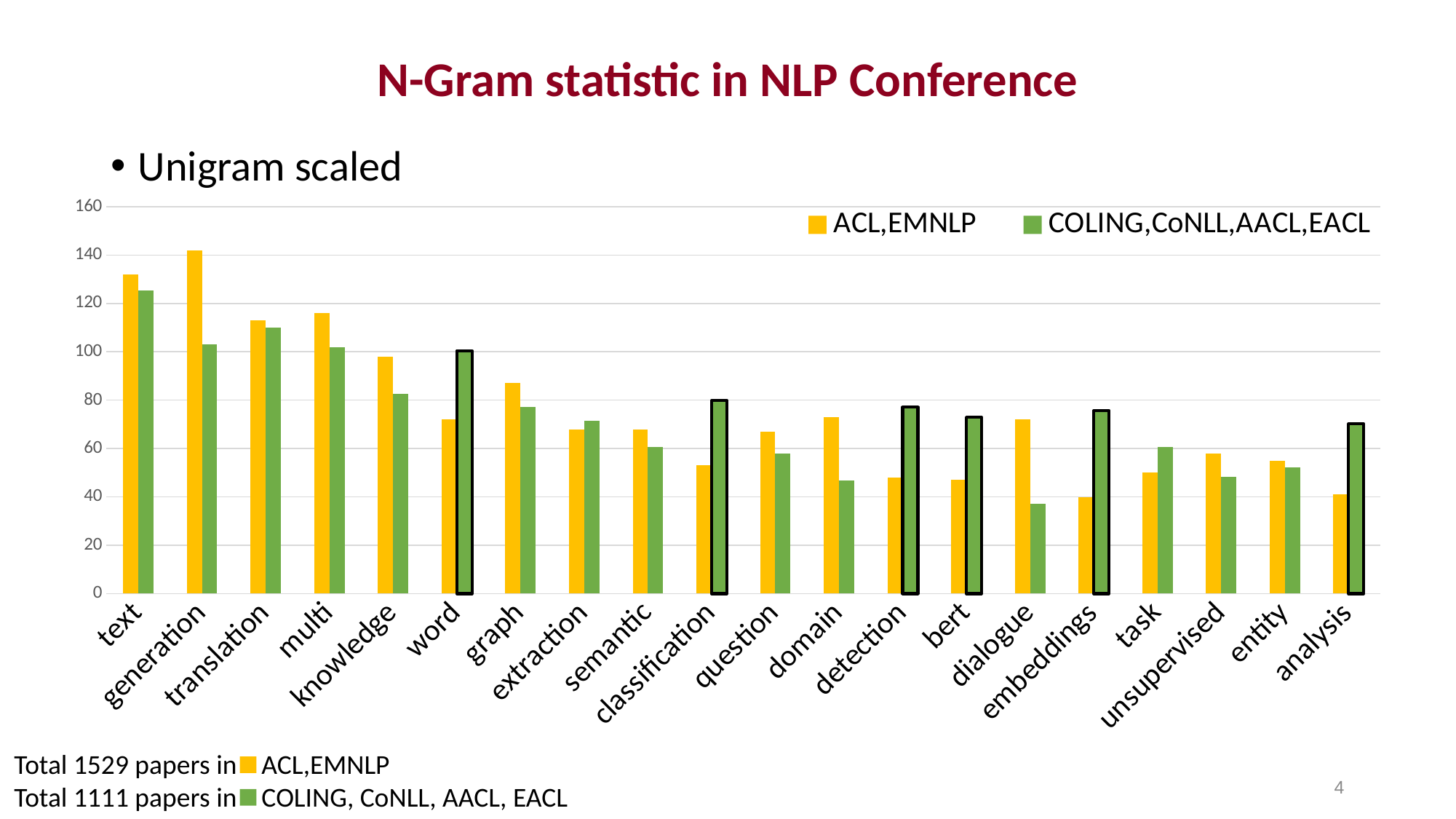

# N-Gram statistic in NLP Conference
Unigram scaled

### Chart

| Category | ACL,EMNLP | COLING,CoNLL,AACL,EACL |
|---|---|---|
| text | 132.0 | 125.23762376237623 |
| generation | 142.0 | 103.21782178217822 |
| translation | 113.0 | 110.0990099009901 |
| multi | 116.0 | 101.84158415841584 |
| knowledge | 98.0 | 82.57425742574257 |
| word | 72.0 | 100.46534653465348 |
| graph | 87.0 | 77.06930693069307 |
| extraction | 68.0 | 71.56435643564356 |
| semantic | 68.0 | 60.554455445544555 |
| classification | 53.0 | 79.82178217821782 |
| question | 67.0 | 57.801980198019805 |
| domain | 73.0 | 46.79207920792079 |
| detection | 48.0 | 77.06930693069307 |
| bert | 47.0 | 72.94059405940594 |
| dialogue | 72.0 | 37.15841584158416 |
| embeddings | 40.0 | 75.6930693069307 |
| task | 50.0 | 60.554455445544555 |
| unsupervised | 58.0 | 48.168316831683164 |
| entity | 55.0 | 52.2970297029703 |
| analysis | 41.0 | 70.1881188118812 |
Total 1529 papers in    ACL,EMNLP
Total 1111 papers in    COLING, CoNLL, AACL, EACL

4